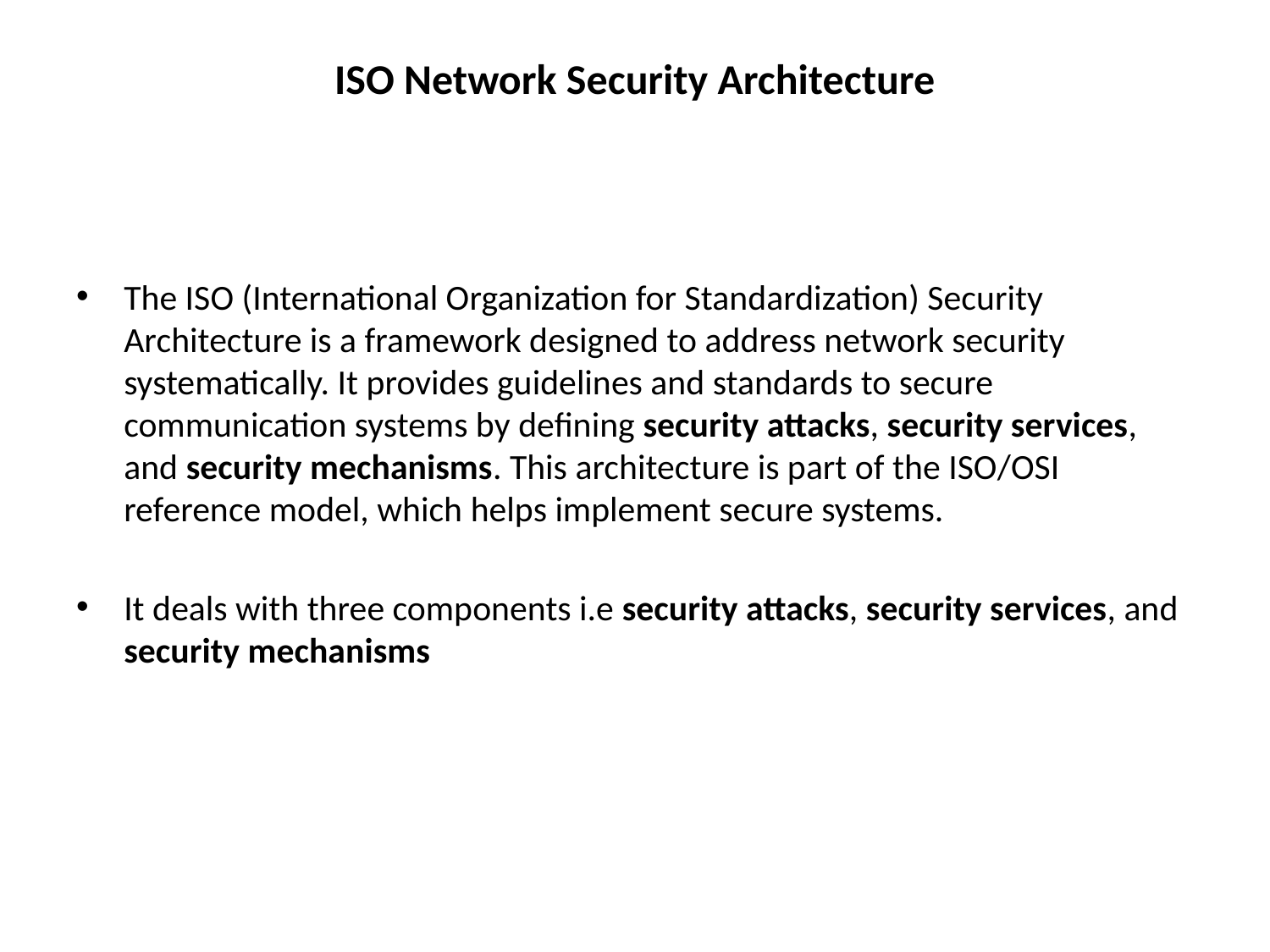

# ISO Network Security Architecture

The ISO (International Organization for Standardization) Security Architecture is a framework designed to address network security systematically. It provides guidelines and standards to secure communication systems by defining security attacks, security services, and security mechanisms. This architecture is part of the ISO/OSI reference model, which helps implement secure systems.

It deals with three components i.e security attacks, security services, and security mechanisms